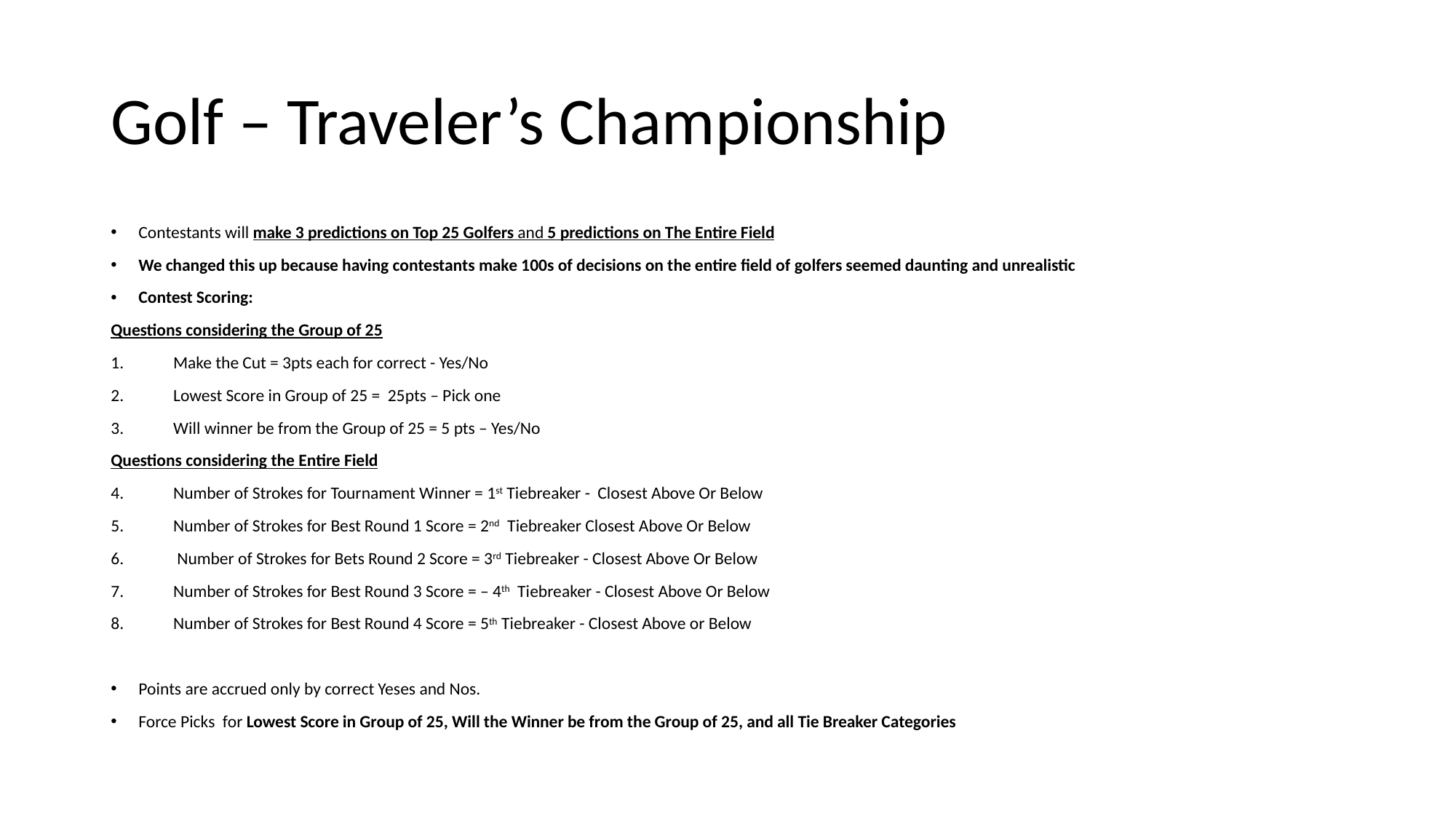

# Golf – Traveler’s Championship
Contestants will make 3 predictions on Top 25 Golfers and 5 predictions on The Entire Field
We changed this up because having contestants make 100s of decisions on the entire field of golfers seemed daunting and unrealistic
Contest Scoring:
Questions considering the Group of 25
Make the Cut = 3pts each for correct - Yes/No
Lowest Score in Group of 25 =  25pts – Pick one
Will winner be from the Group of 25 = 5 pts – Yes/No
Questions considering the Entire Field
Number of Strokes for Tournament Winner = 1st Tiebreaker -  Closest Above Or Below
Number of Strokes for Best Round 1 Score = 2nd  Tiebreaker Closest Above Or Below
 Number of Strokes for Bets Round 2 Score = 3rd Tiebreaker - Closest Above Or Below
Number of Strokes for Best Round 3 Score = – 4th  Tiebreaker - Closest Above Or Below
Number of Strokes for Best Round 4 Score = 5th Tiebreaker - Closest Above or Below

Points are accrued only by correct Yeses and Nos.
Force Picks  for Lowest Score in Group of 25, Will the Winner be from the Group of 25, and all Tie Breaker Categories